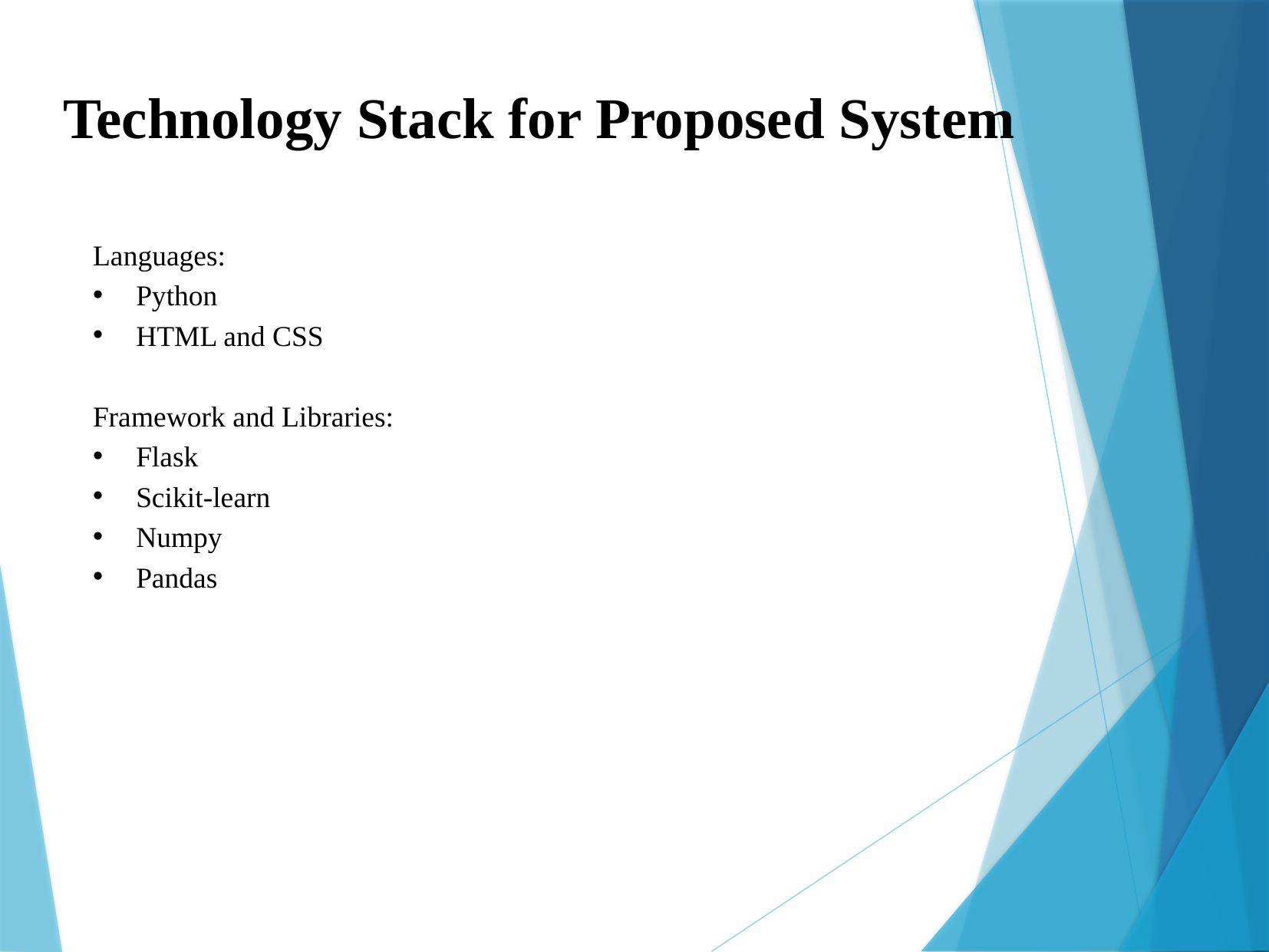

Technology Stack for Proposed System
Languages:
Python
HTML and CSS

Framework and Libraries:
Flask
Scikit-learn
Numpy
Pandas